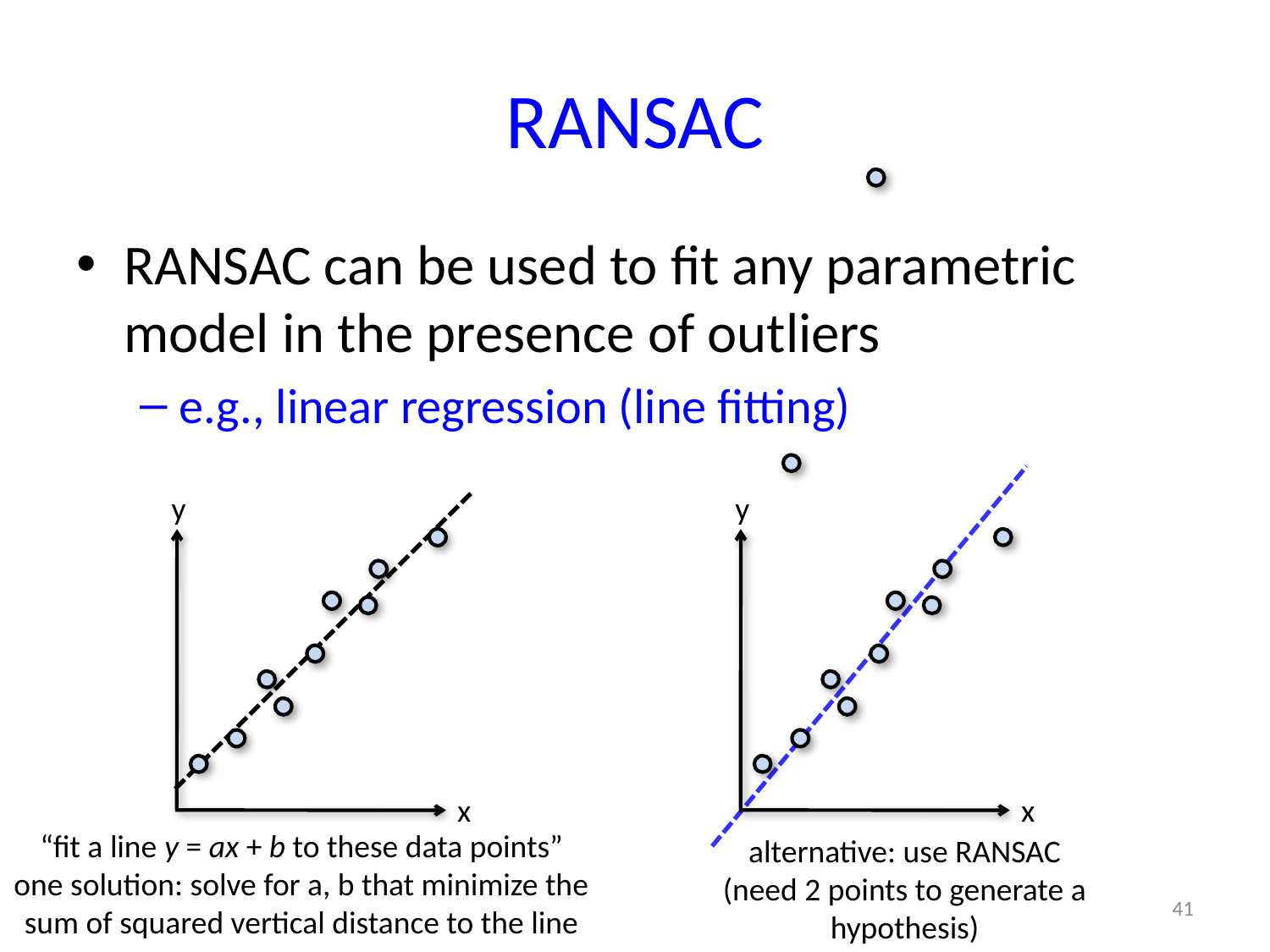

# RANSAC

RANSAC can be used to fit any parametric model in the presence of outliers
e.g., linear regression (line fitting)

y
y

x
x
“fit a line y = ax + b to these data points”
one solution: solve for a, b that minimize the sum of squared vertical distance to the line
alternative: use RANSAC
(need 2 points to generate a hypothesis)
41